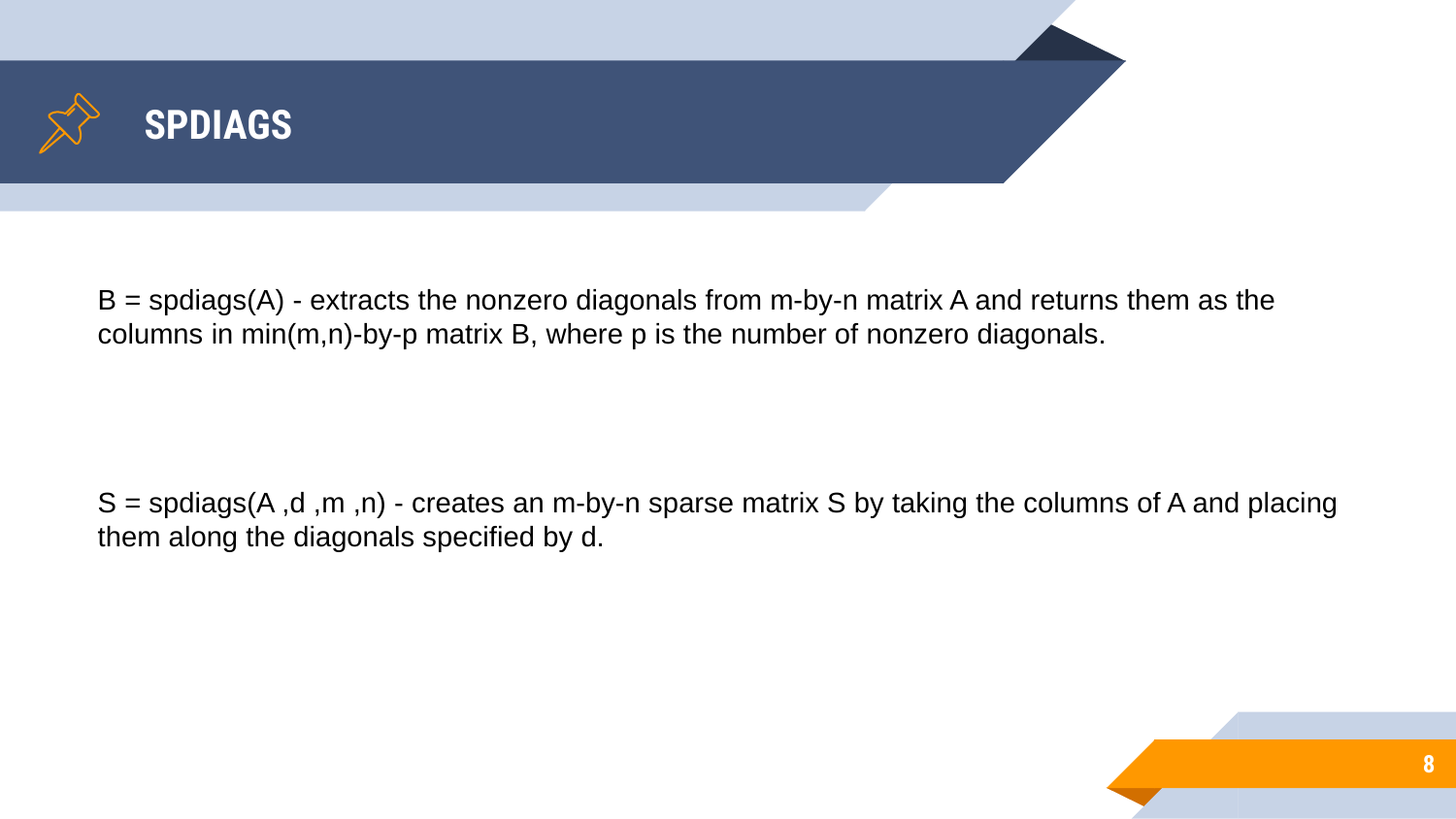

# SPDIAGS

B = spdiags(A) - extracts the nonzero diagonals from m-by-n matrix A and returns them as the columns in min(m,n)-by-p matrix B, where p is the number of nonzero diagonals.
S = spdiags(A ,d ,m ,n) - creates an m-by-n sparse matrix S by taking the columns of A and placing them along the diagonals specified by d.
8